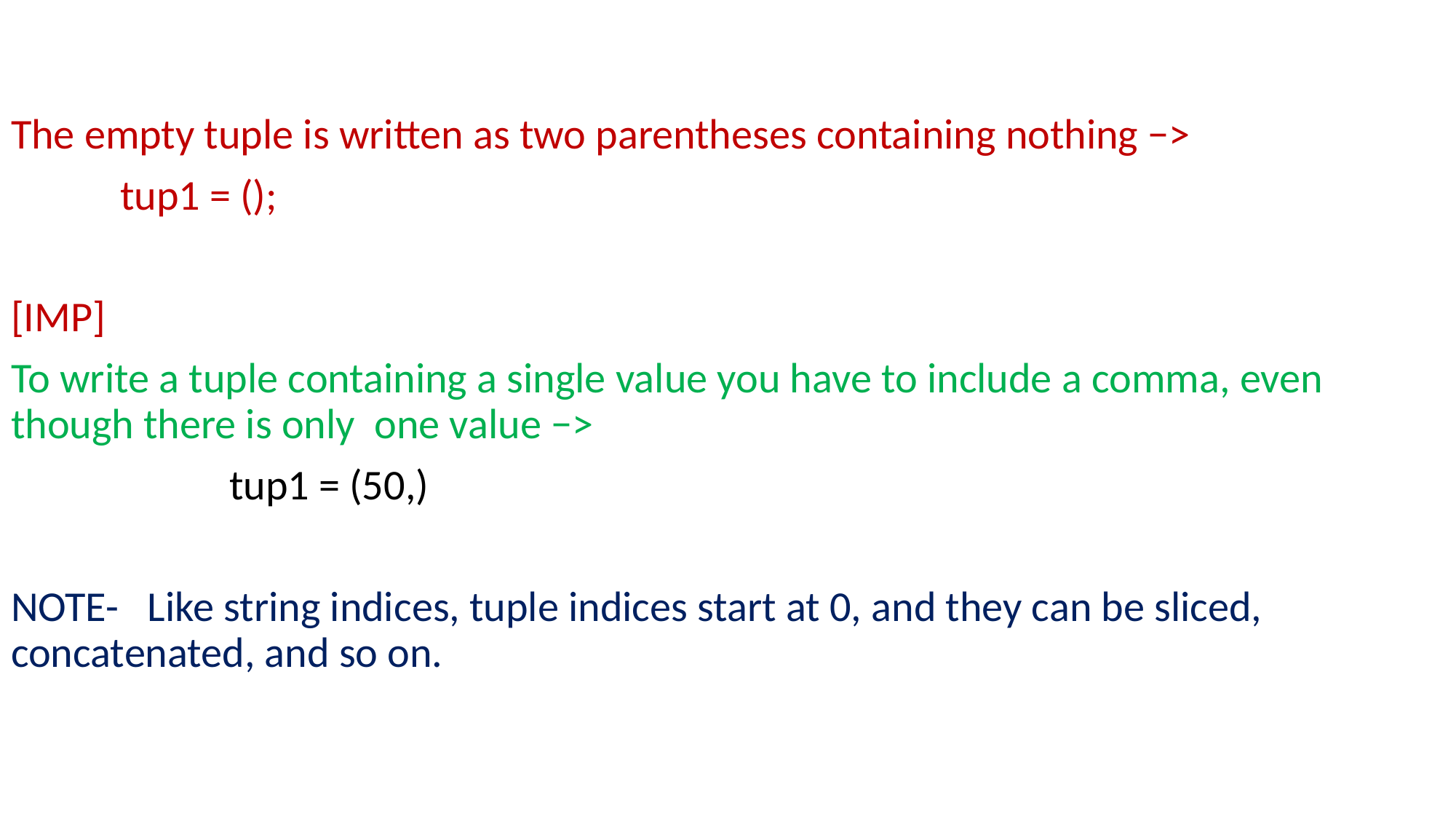

#
The empty tuple is written as two parentheses containing nothing −>
	tup1 = ();

[IMP]
To write a tuple containing a single value you have to include a comma, even 	though there is only  one value −>
		tup1 = (50,)

NOTE-   Like string indices, tuple indices start at 0, and they can be sliced, 	   	concatenated, and so on.